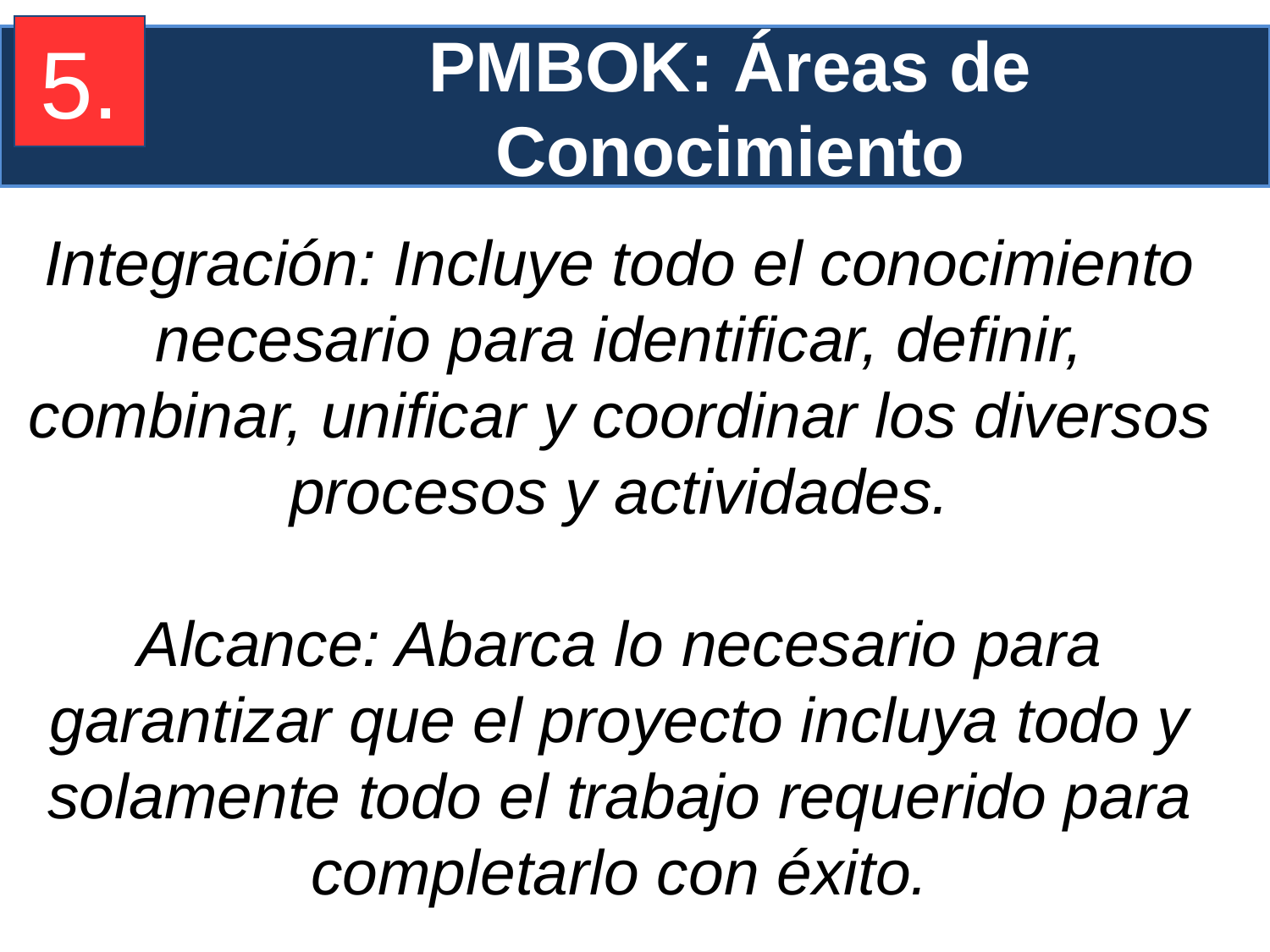

5.
PMBOK: Áreas de Conocimiento
Integración: Incluye todo el conocimiento necesario para identificar, definir, combinar, unificar y coordinar los diversos procesos y actividades.

Alcance: Abarca lo necesario para garantizar que el proyecto incluya todo y solamente todo el trabajo requerido para completarlo con éxito.